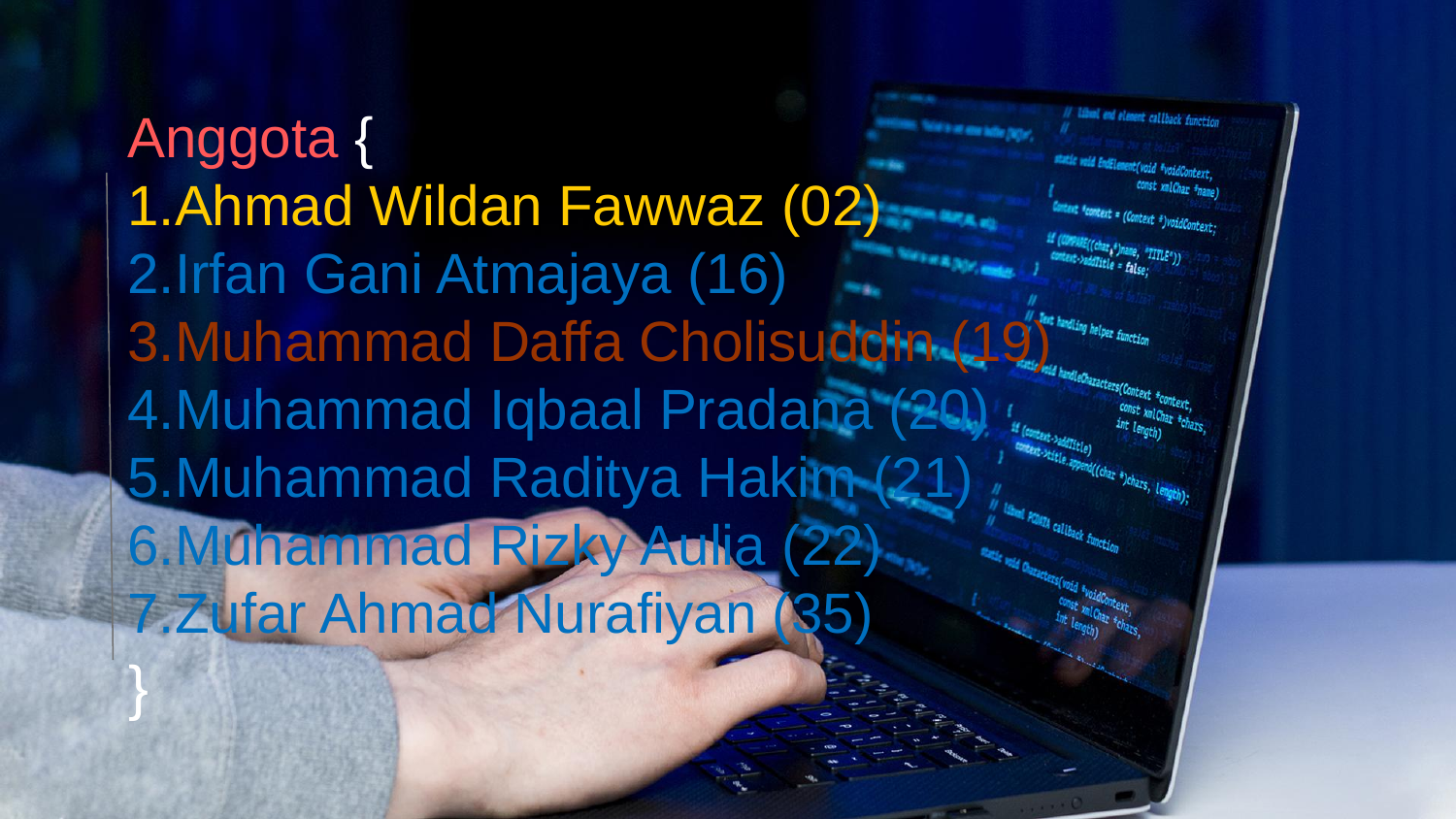

# Anggota { 1.Ahmad Wildan Fawwaz (02) 2.Irfan Gani Atmajaya (16) 3.Muhammad Daffa Cholisuddin (19) 4.Muhammad Iqbaal Pradana (20) 5.Muhammad Raditya Hakim (21) 6.Muhammad Rizky Aulia (22) 7.Zufar Ahmad Nurafiyan (35)
}